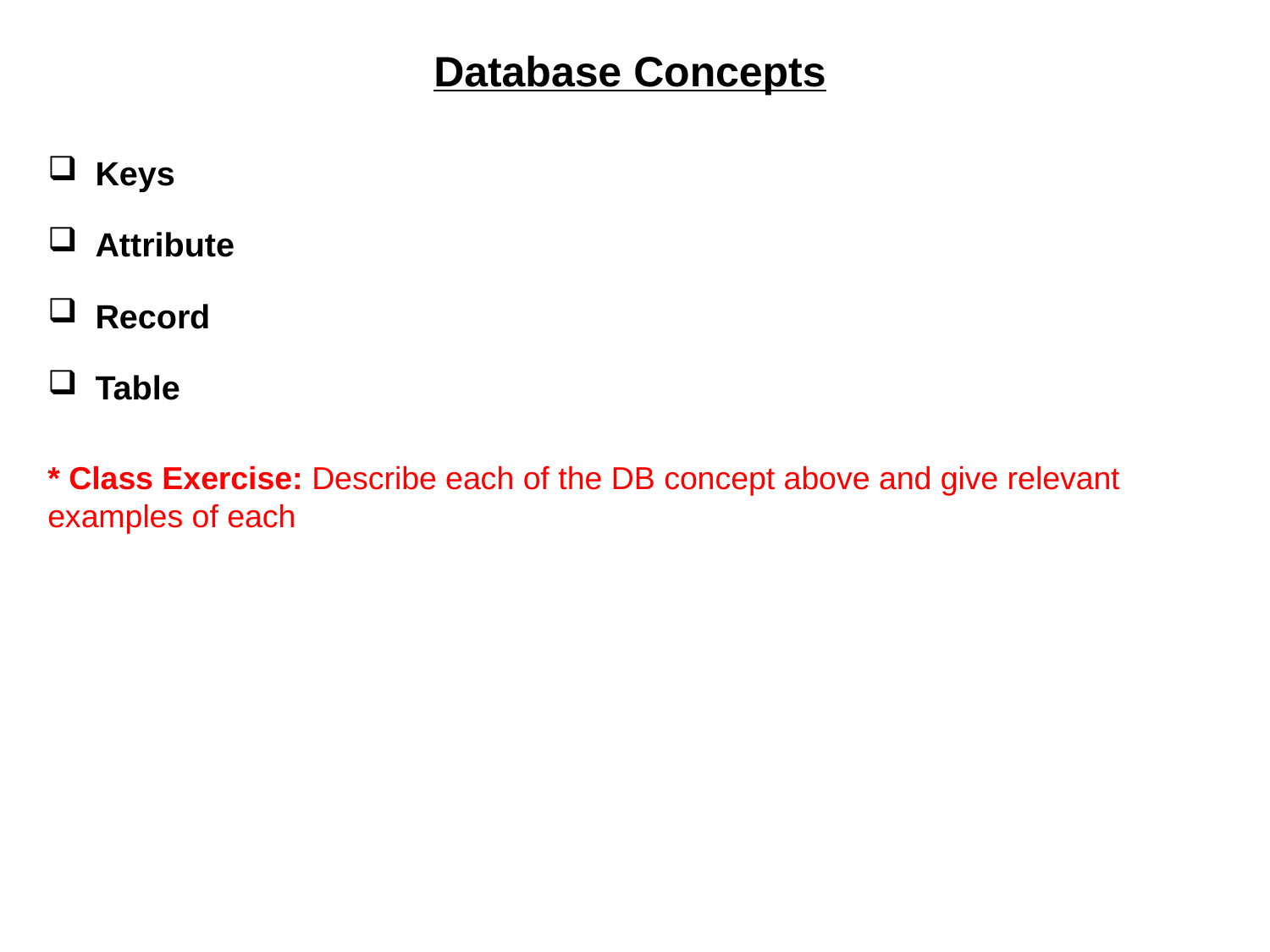

# Database Concepts
Keys

Attribute

Record

Table

* Class Exercise: Describe each of the DB concept above and give relevant examples of each